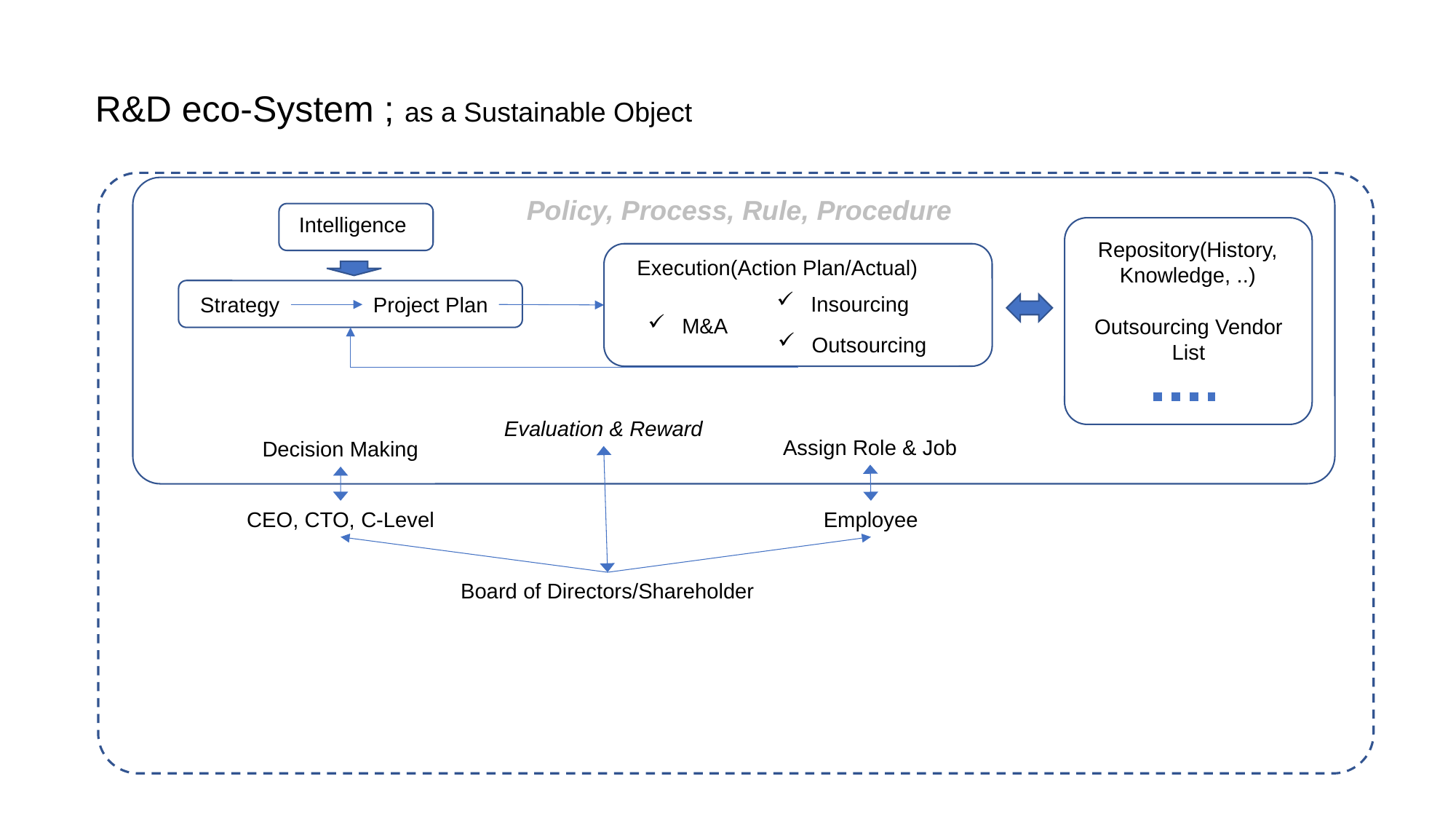

R&D eco-System ; as a Sustainable Object

Policy, Process, Rule, Procedure

Intelligence

Repository(History, Knowledge, ..)

Execution(Action Plan/Actual)

Insourcing
Strategy
Project Plan

M&A
Outsourcing Vendor List
Outsourcing
Evaluation & Reward
Assign Role & Job
Decision Making
CEO, CTO, C-Level
Employee
Board of Directors/Shareholder